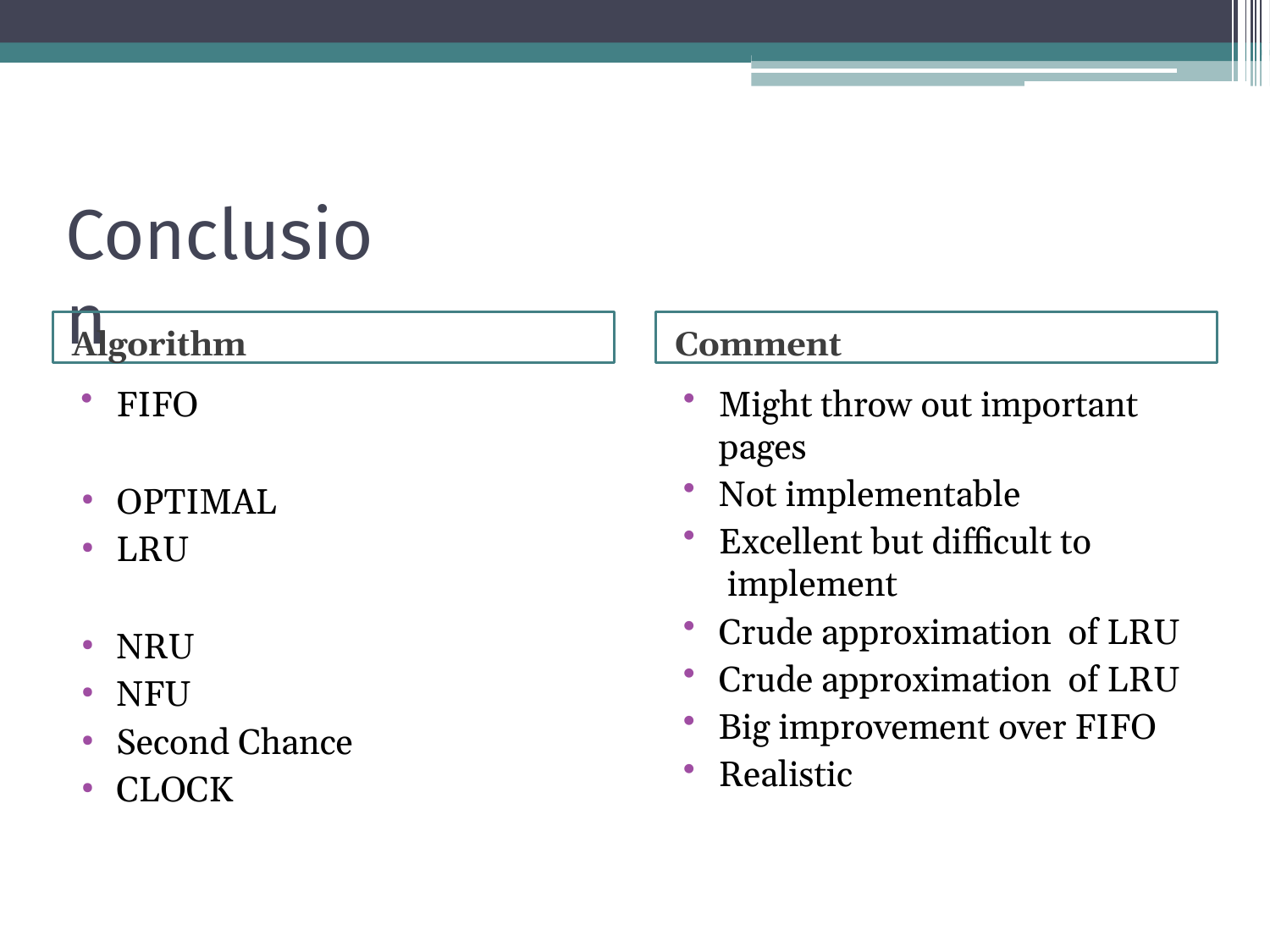

# Conclusion
Algorithm
Comment
FIFO

OPTIMAL
LRU

NRU
NFU
Second Chance
CLOCK
Might throw out important
pages
Not implementable
Excellent but difficult to  implement
Crude approximation  of LRU
Crude approximation  of LRU
Big improvement over FIFO
Realistic